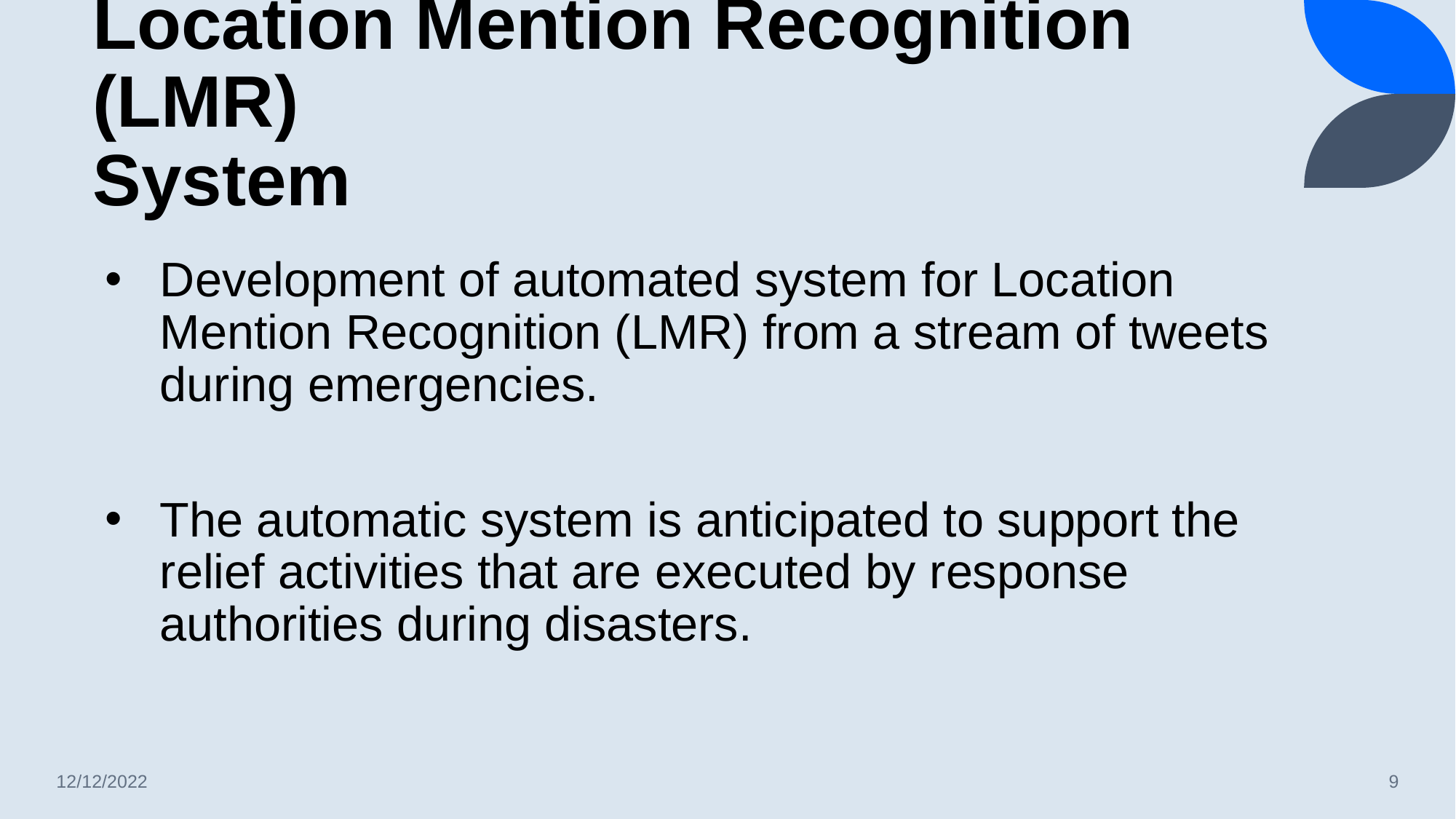

# Location Mention Recognition (LMR) System
Development of automated system for Location Mention Recognition (LMR) from a stream of tweets during emergencies.

The automatic system is anticipated to support the relief activities that are executed by response authorities during disasters.
12/12/2022
9